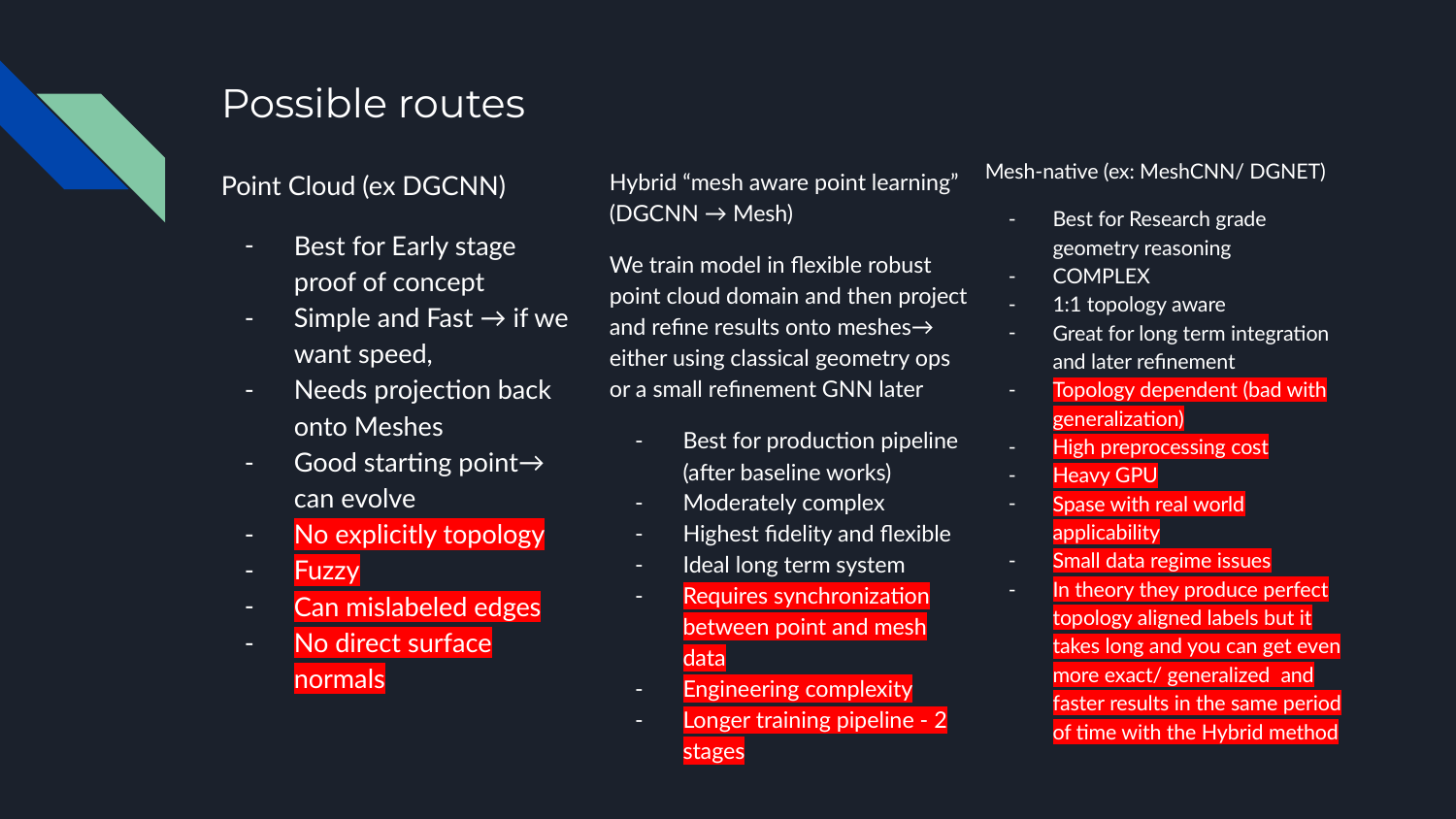

# Possible routes
Mesh-native (ex: MeshCNN/ DGNET)
Best for Research grade geometry reasoning
COMPLEX
1:1 topology aware
Great for long term integration and later refinement
Topology dependent (bad with generalization)
High preprocessing cost
Heavy GPU
Spase with real world applicability
Small data regime issues
In theory they produce perfect topology aligned labels but it takes long and you can get even more exact/ generalized  and faster results in the same period of time with the Hybrid method
Point Cloud (ex DGCNN)
Best for Early stage proof of concept
Simple and Fast → if we want speed,
Needs projection back onto Meshes
Good starting point→ can evolve
No explicitly topology
Fuzzy
Can mislabeled edges
No direct surface normals

Hybrid “mesh aware point learning” (DGCNN → Mesh)
We train model in flexible robust point cloud domain and then project and refine results onto meshes→ either using classical geometry ops or a small refinement GNN later
Best for production pipeline (after baseline works)
Moderately complex
Highest fidelity and flexible
Ideal long term system
Requires synchronization between point and mesh data
Engineering complexity
Longer training pipeline - 2 stages